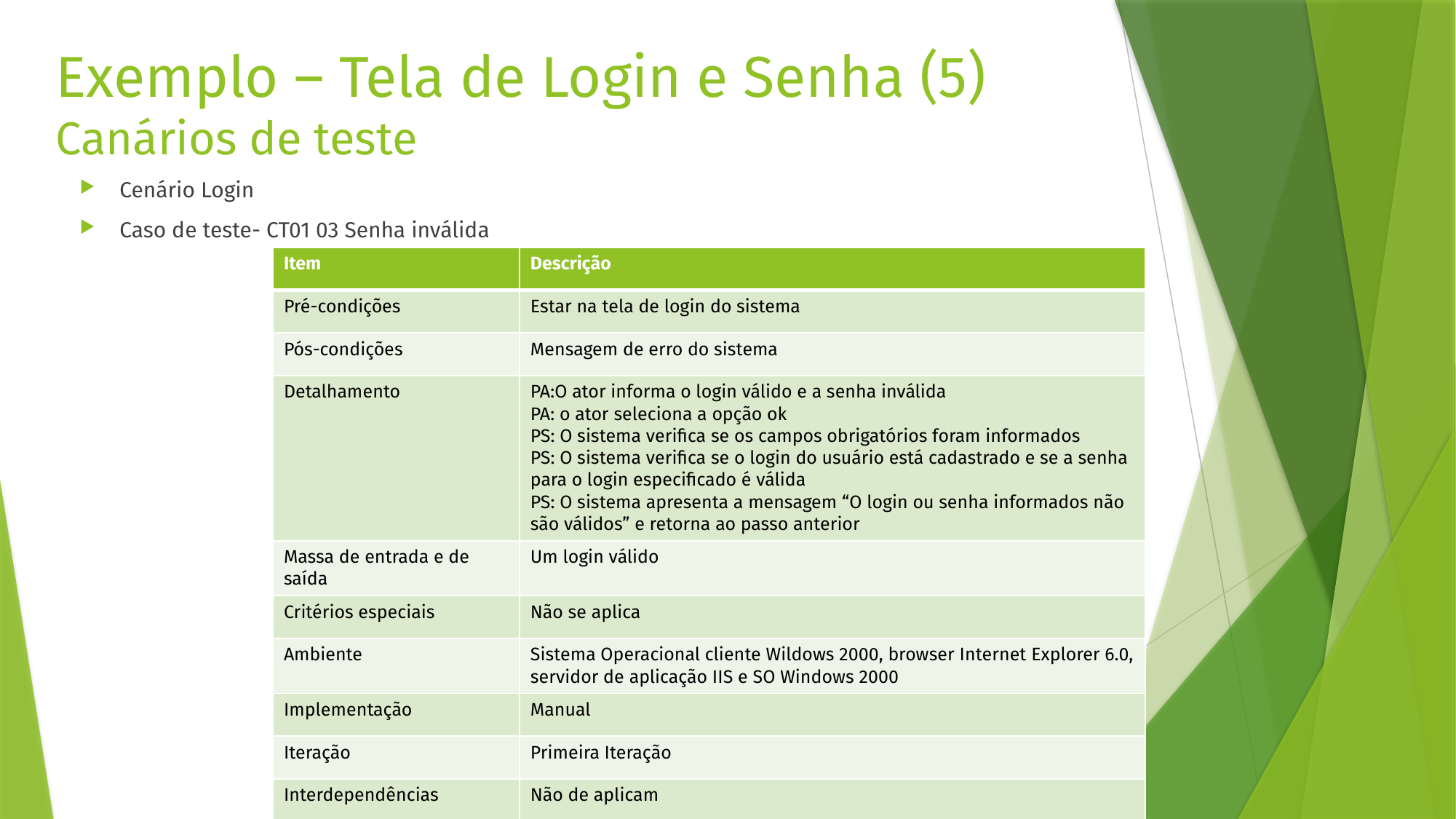

# Exemplo – Tela de Login e Senha (5) Canários de teste
Cenário Login
Caso de teste- CT01 03 Senha inválida

| Item | Descrição |
| --- | --- |
| Pré-condições | Estar na tela de login do sistema |
| Pós-condições | Mensagem de erro do sistema |
| Detalhamento | PA:O ator informa o login válido e a senha inválida PA: o ator seleciona a opção ok PS: O sistema verifica se os campos obrigatórios foram informados PS: O sistema verifica se o login do usuário está cadastrado e se a senha para o login especificado é válida PS: O sistema apresenta a mensagem “O login ou senha informados não são válidos” e retorna ao passo anterior |
| Massa de entrada e de saída | Um login válido |
| Critérios especiais | Não se aplica |
| Ambiente | Sistema Operacional cliente Wildows 2000, browser Internet Explorer 6.0, servidor de aplicação IIS e SO Windows 2000 |
| Implementação | Manual |
| Iteração | Primeira Iteração |
| Interdependências | Não de aplicam |
109